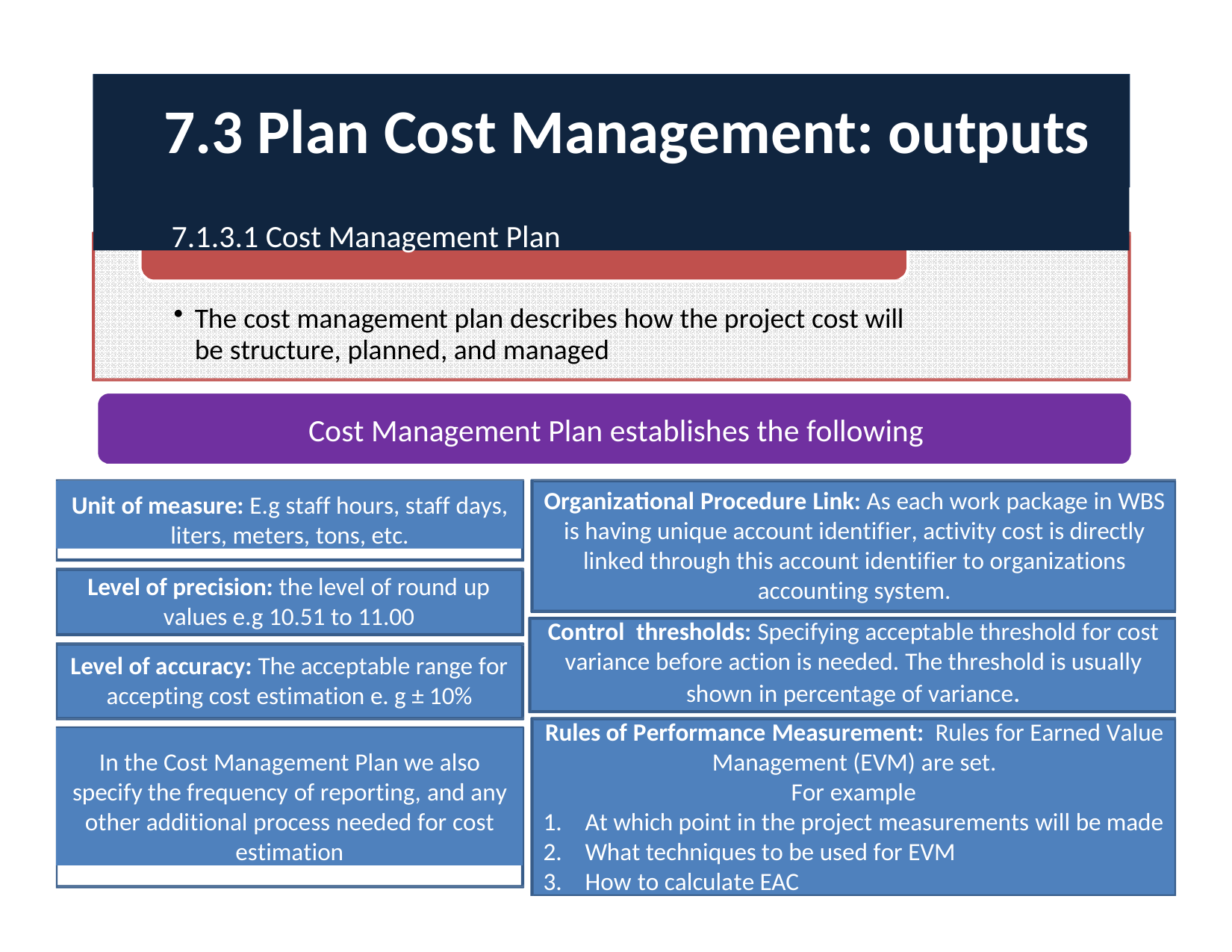

# 7.3 Plan Cost Management: outputs

7.1.3.1 Cost Management Plan

The cost management plan describes how the project cost will be structure, planned, and managed

Cost Management Plan establishes the following

Unit of measure: E.g staff hours, staff days, liters, meters, tons, etc.

Organizational Procedure Link: As each work package in WBS is having unique account identifier, activity cost is directly linked through this account identifier to organizations accounting system.

Level of precision: the level of round up values e.g 10.51 to 11.00

Control  thresholds: Specifying acceptable threshold for cost variance before action is needed. The threshold is usually shown in percentage of variance.

Level of accuracy: The acceptable range for accepting cost estimation e. g ± 10%
Rules of Performance Measurement:  Rules for Earned Value Management (EVM) are set.
For example

In the Cost Management Plan we also specify the frequency of reporting, and any other additional process needed for cost estimation
At which point in the project measurements will be made
What techniques to be used for EVM
How to calculate EAC